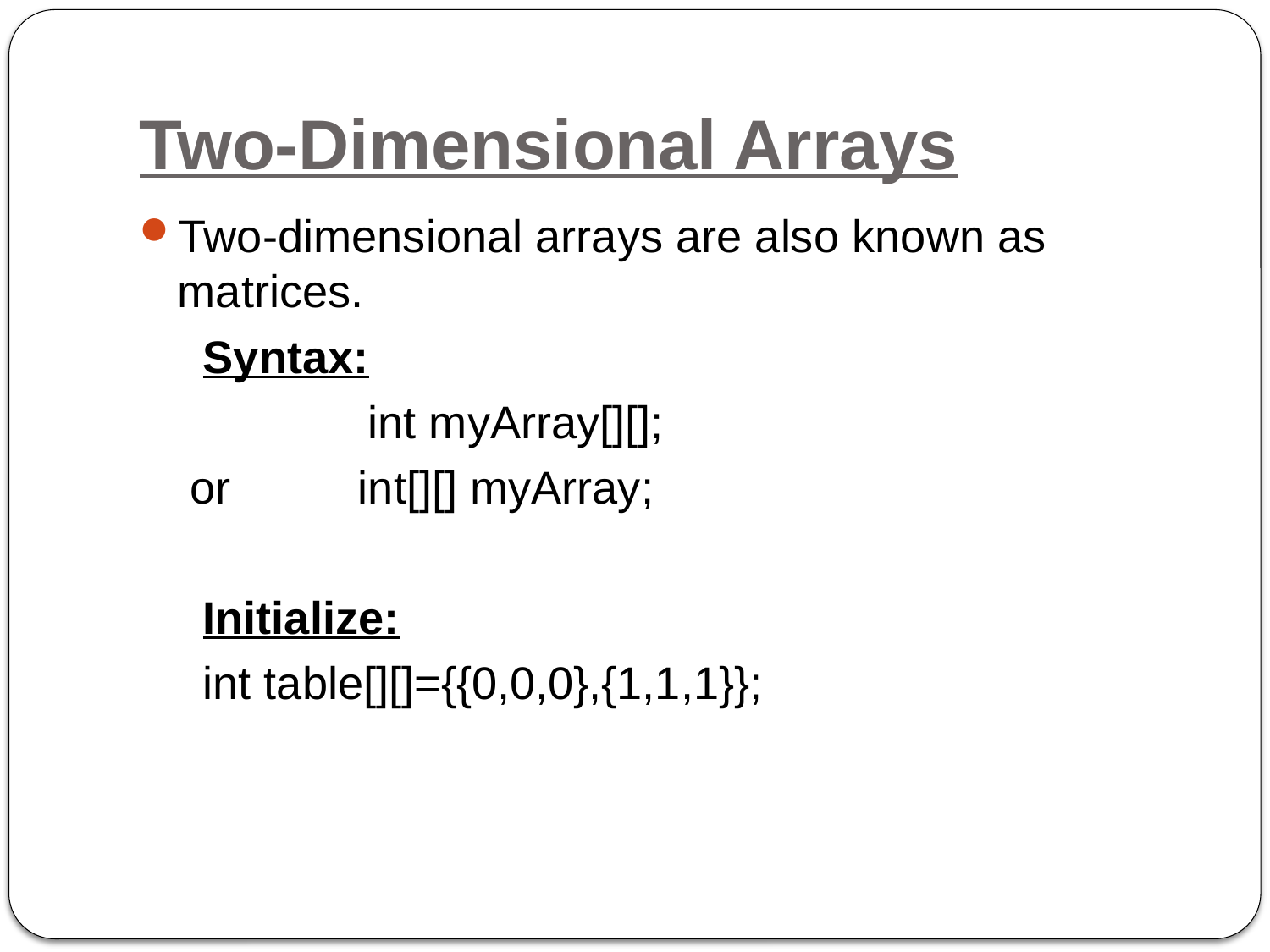

# Two-Dimensional Arrays
Two-dimensional arrays are also known as matrices.
     Syntax:
                  int myArray[][];
    or          int[][] myArray;

     Initialize:
     int table[][]={{0,0,0},{1,1,1}};